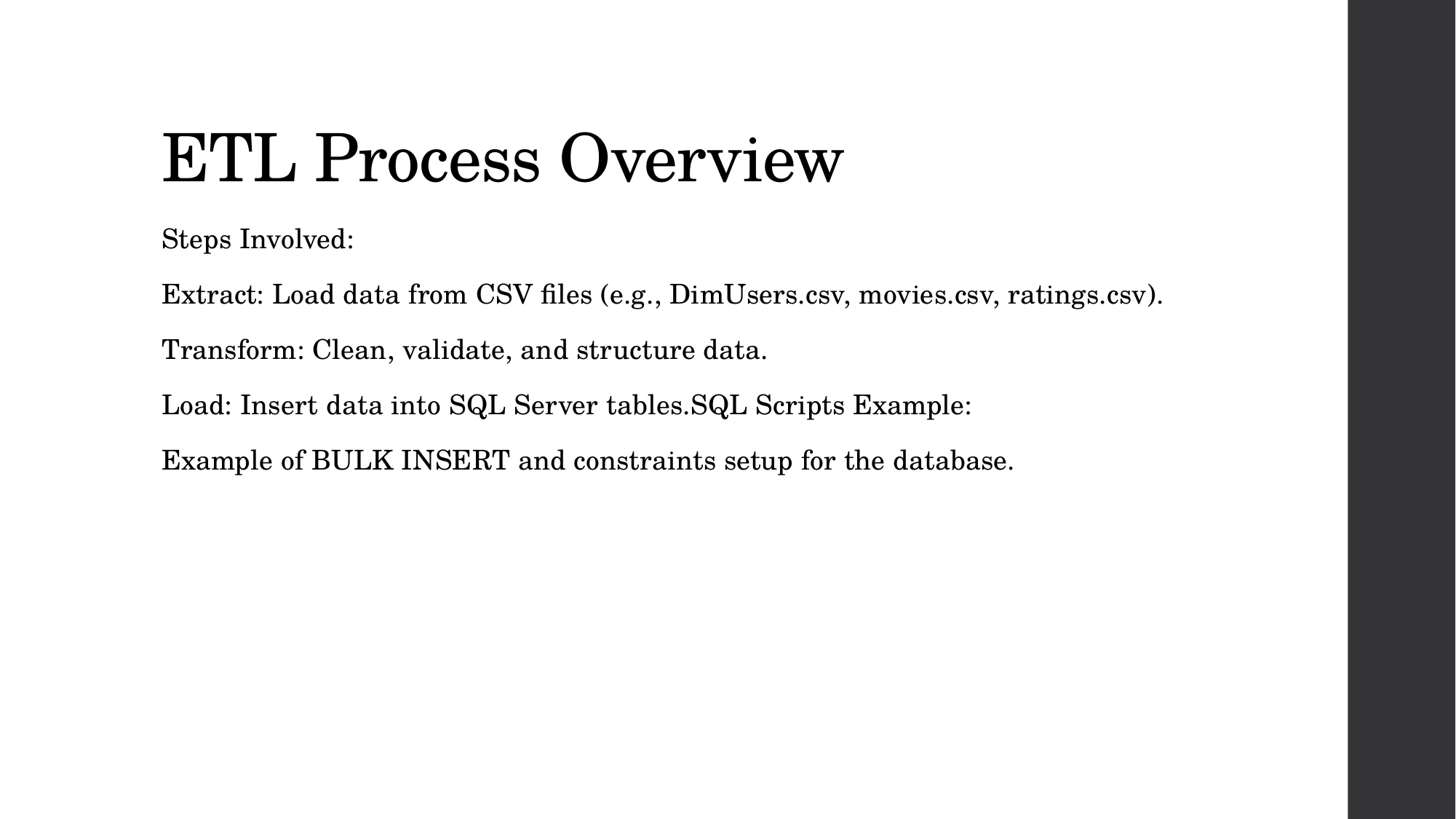

# ETL Process Overview
Steps Involved:
Extract: Load data from CSV files (e.g., DimUsers.csv, movies.csv, ratings.csv).
Transform: Clean, validate, and structure data.
Load: Insert data into SQL Server tables.SQL Scripts Example:
Example of BULK INSERT and constraints setup for the database.